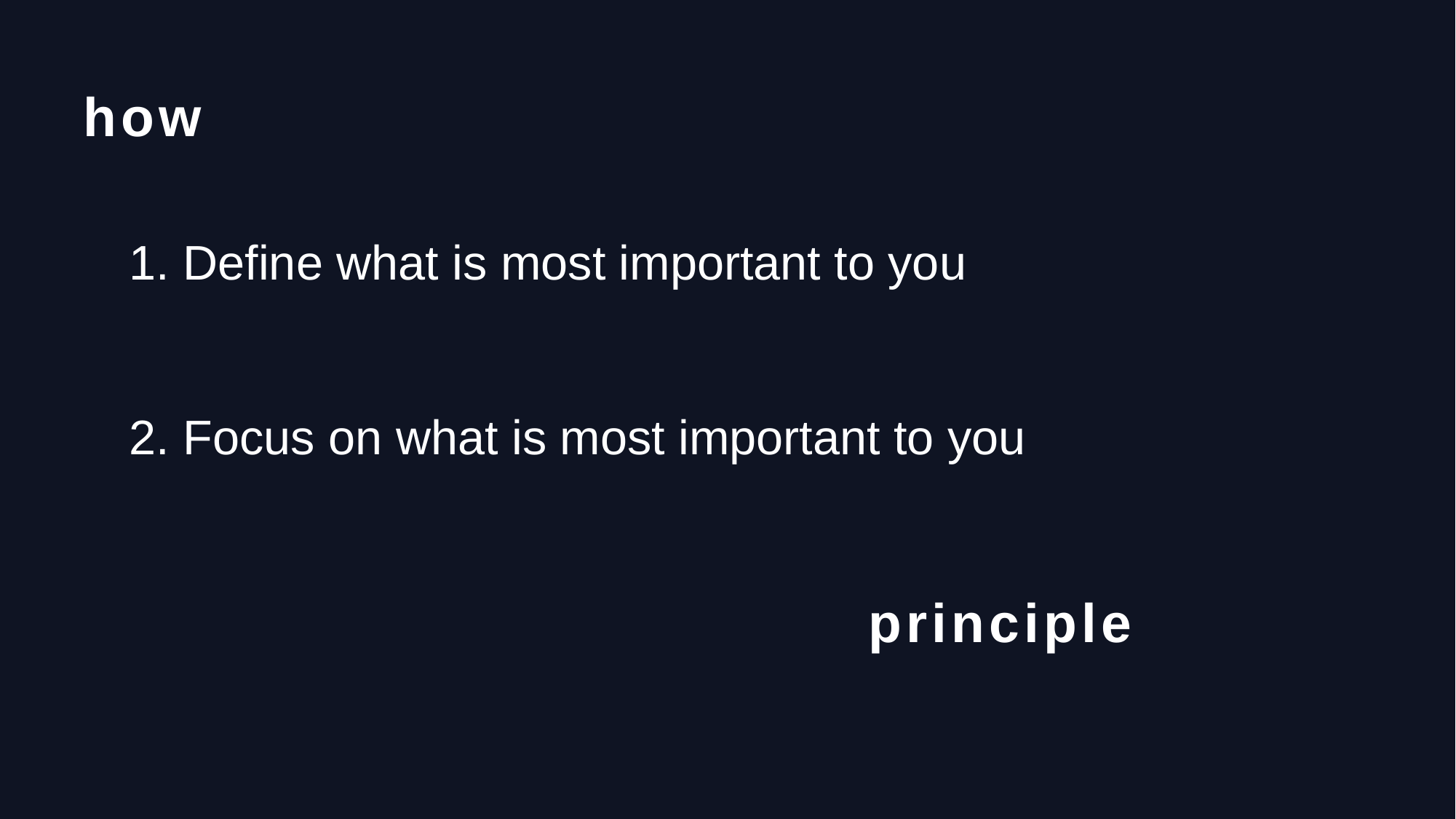

# how
1. Define what is most important to you

2. Focus on what is most important to you
principle